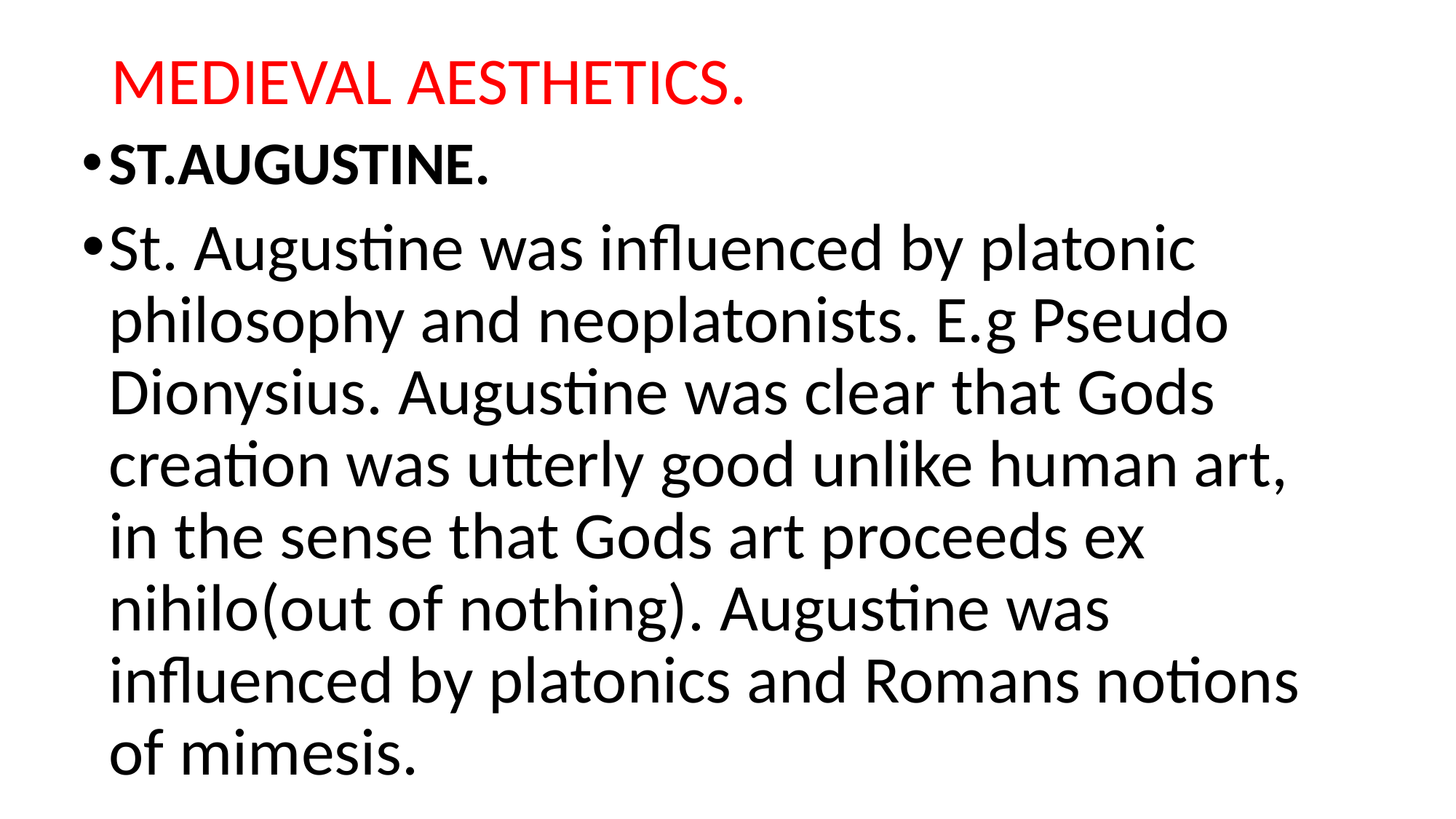

# MEDIEVAL AESTHETICS.
ST.AUGUSTINE.
St. Augustine was influenced by platonic philosophy and neoplatonists. E.g Pseudo Dionysius. Augustine was clear that Gods creation was utterly good unlike human art, in the sense that Gods art proceeds ex nihilo(out of nothing). Augustine was influenced by platonics and Romans notions of mimesis.